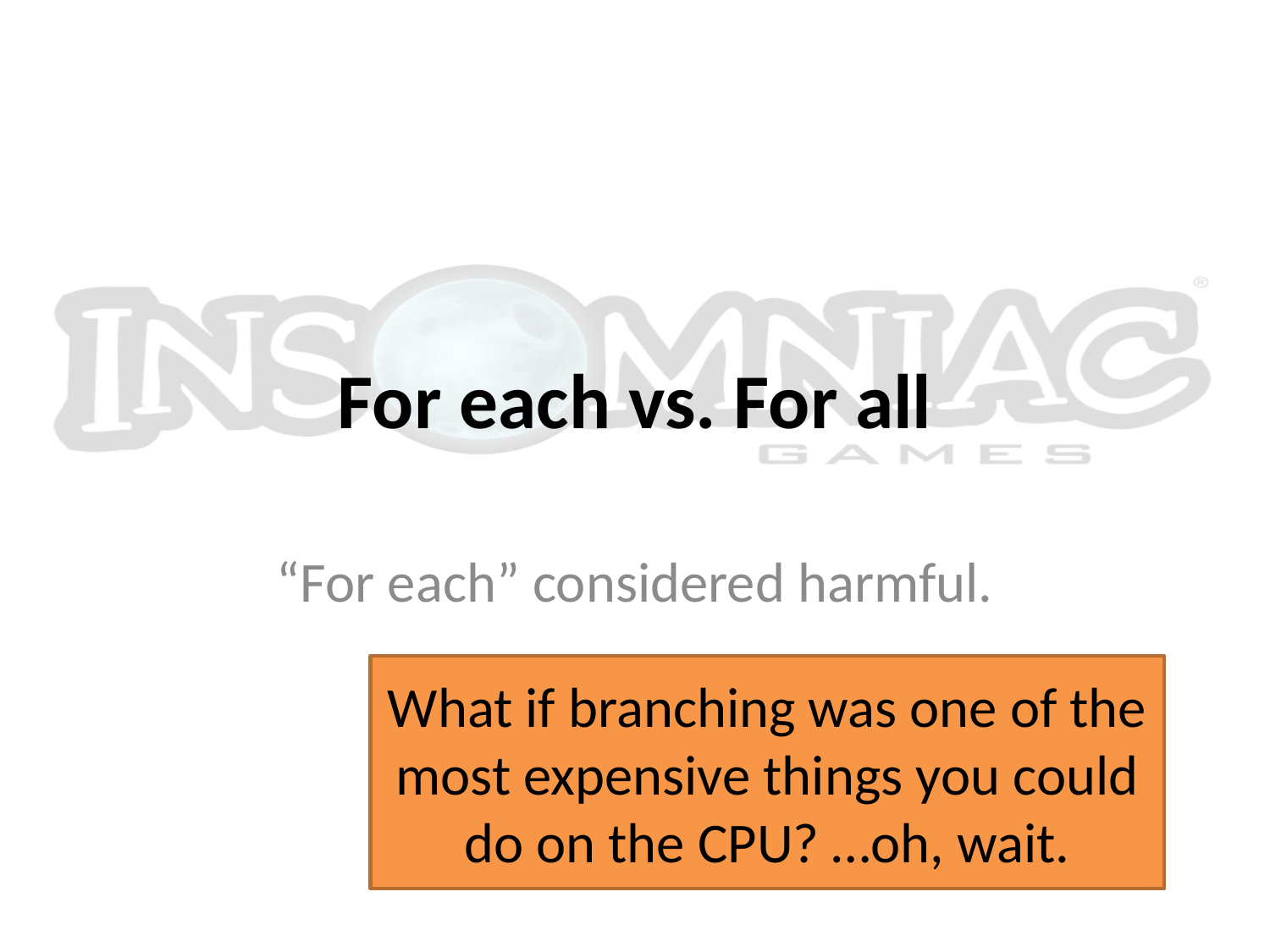

# For each vs. For all
“For each” considered harmful.
What if branching was one of the most expensive things you could do on the CPU? …oh, wait.